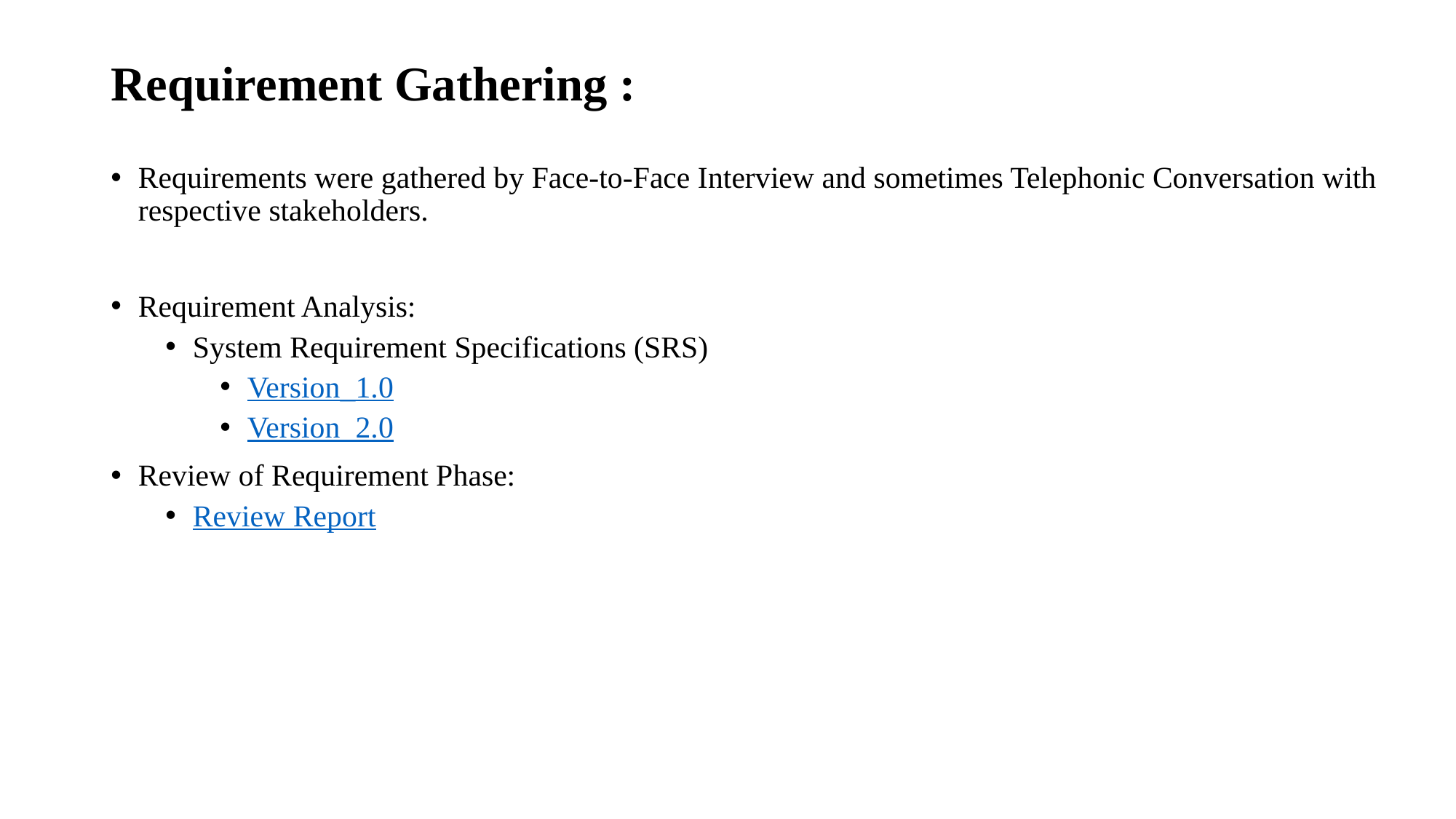

# Requirement Gathering :
Requirements were gathered by Face-to-Face Interview and sometimes Telephonic Conversation with respective stakeholders.

Requirement Analysis:
System Requirement Specifications (SRS)
Version_1.0
Version_2.0
Review of Requirement Phase:
Review Report